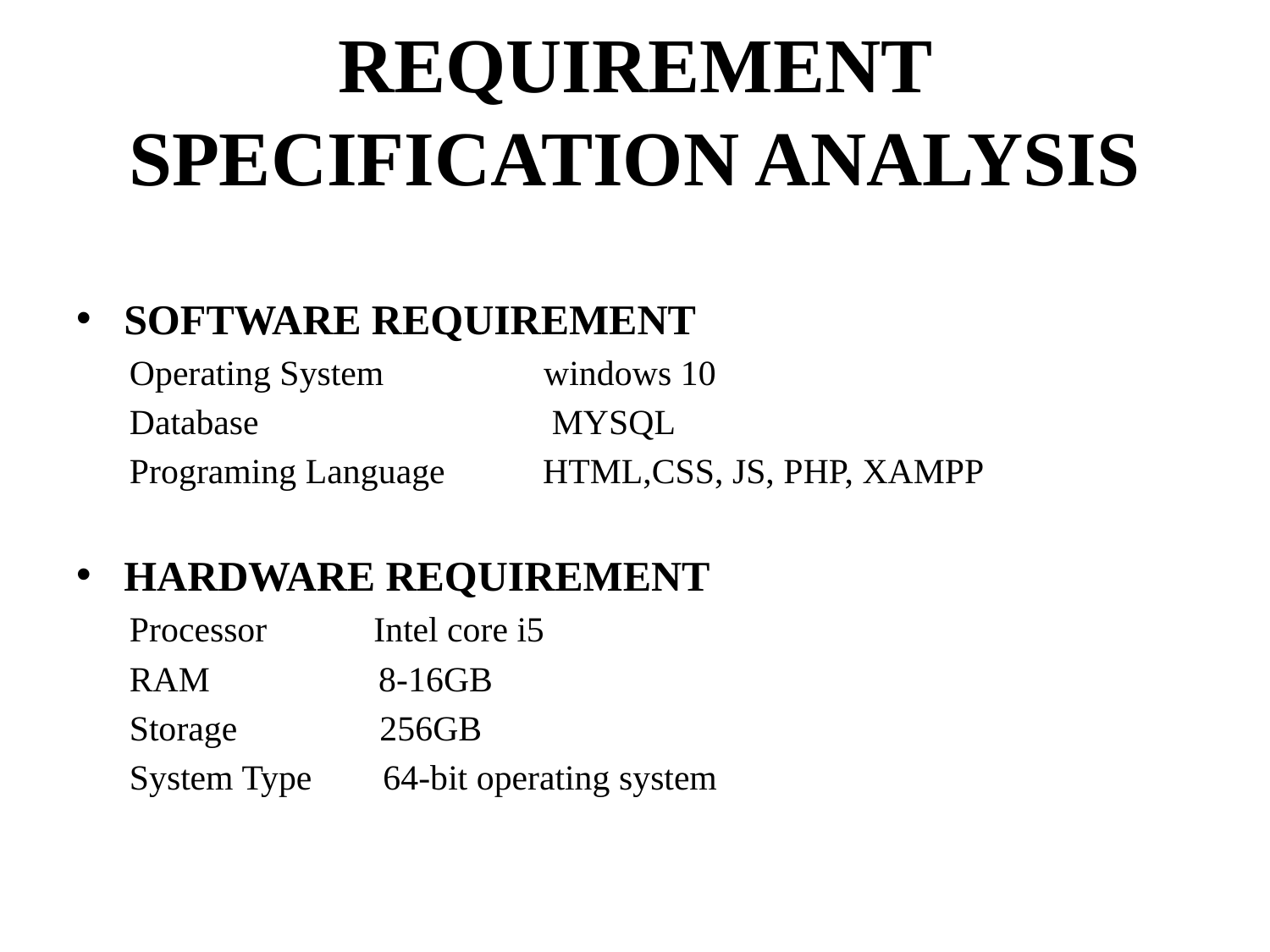

# REQUIREMENT SPECIFICATION ANALYSIS
SOFTWARE REQUIREMENT
      Operating System                  windows 10
      Database                                 MYSQL
      Programing Language           HTML,CSS, JS, PHP, XAMPP

HARDWARE REQUIREMENT
      Processor            Intel core i5
      RAM                   8-16GB
      Storage                256GB
      System Type        64-bit operating system